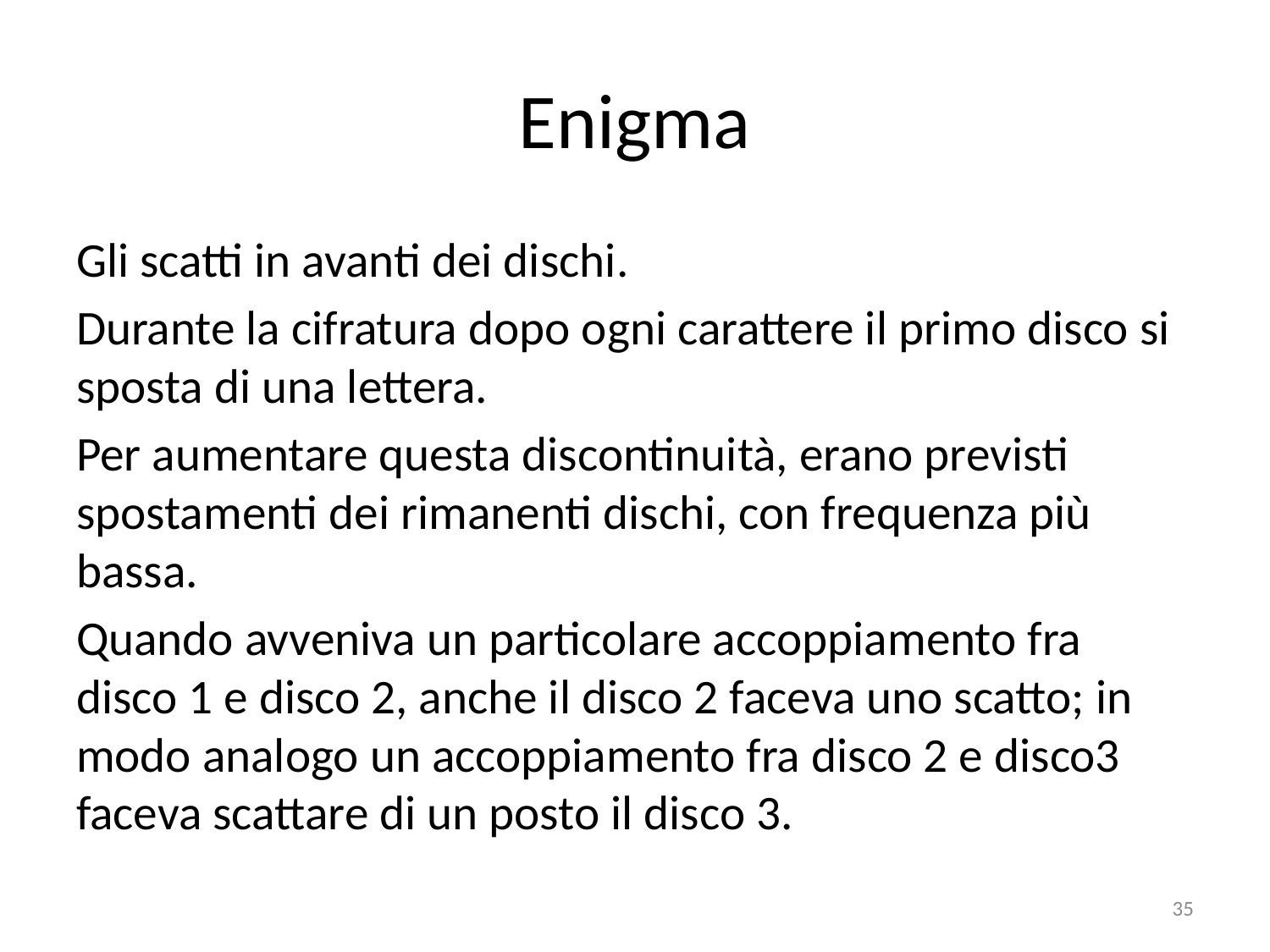

# Enigma
Gli scatti in avanti dei dischi.
Durante la cifratura dopo ogni carattere il primo disco si sposta di una lettera.
Per aumentare questa discontinuità, erano previsti spostamenti dei rimanenti dischi, con frequenza più bassa.
Quando avveniva un particolare accoppiamento fra disco 1 e disco 2, anche il disco 2 faceva uno scatto; in modo analogo un accoppiamento fra disco 2 e disco3 faceva scattare di un posto il disco 3.

35